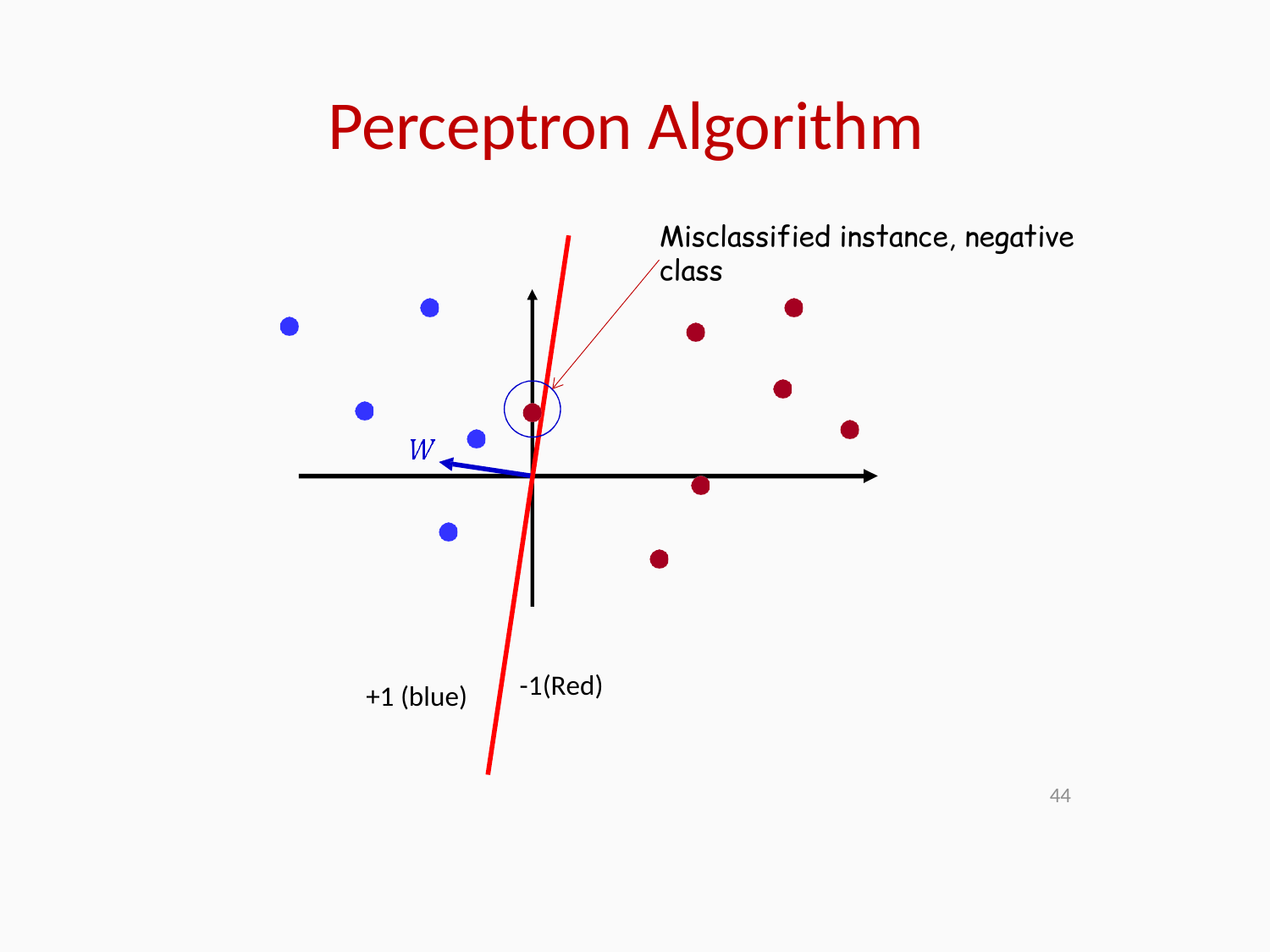

# Perceptron Algorithm
Misclassified instance, negative class

-1(Red)
+1 (blue)
44